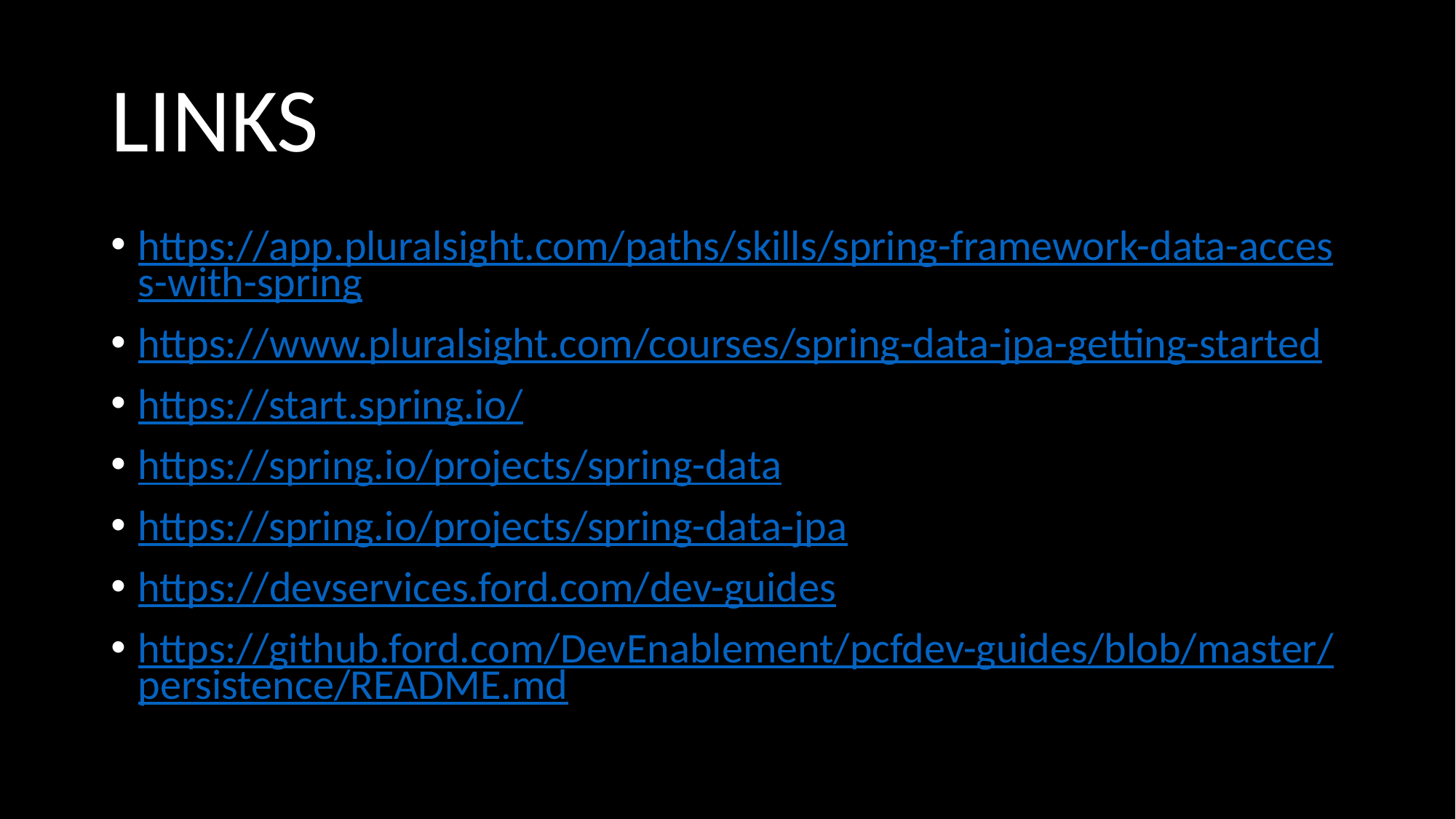

# Links
https://app.pluralsight.com/paths/skills/spring-framework-data-access-with-spring
https://www.pluralsight.com/courses/spring-data-jpa-getting-started
https://start.spring.io/
https://spring.io/projects/spring-data
https://spring.io/projects/spring-data-jpa
https://devservices.ford.com/dev-guides
https://github.ford.com/DevEnablement/pcfdev-guides/blob/master/persistence/README.md